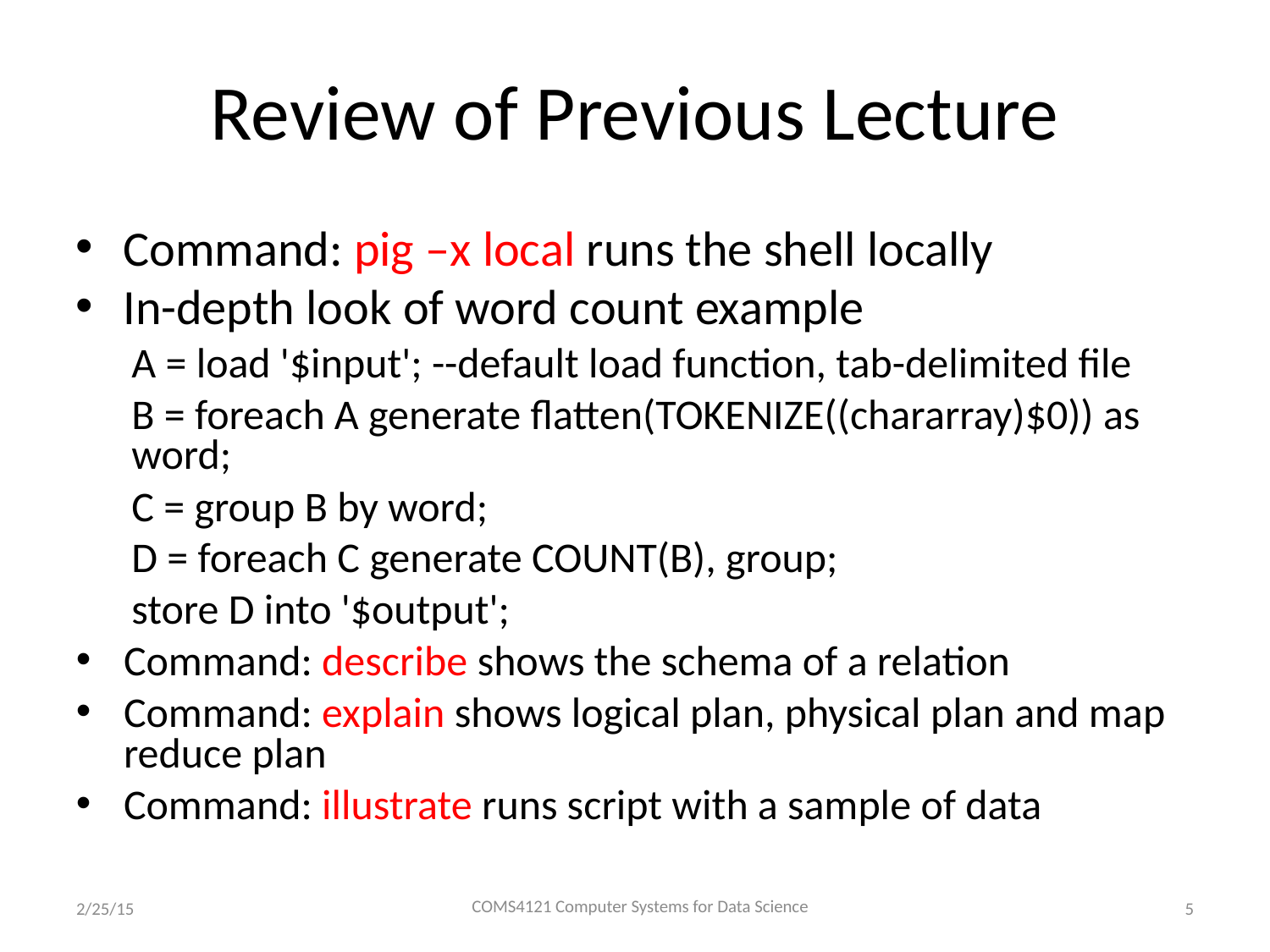

Review of Previous Lecture
Command: pig –x local runs the shell locally
In-depth look of word count example
A = load '$input'; --default load function, tab-delimited file
B = foreach A generate flatten(TOKENIZE((chararray)$0)) as word;
C = group B by word;
D = foreach C generate COUNT(B), group;
store D into '$output';
Command: describe shows the schema of a relation
Command: explain shows logical plan, physical plan and map reduce plan
Command: illustrate runs script with a sample of data
COMS4121 Computer Systems for Data Science
2/25/15
5